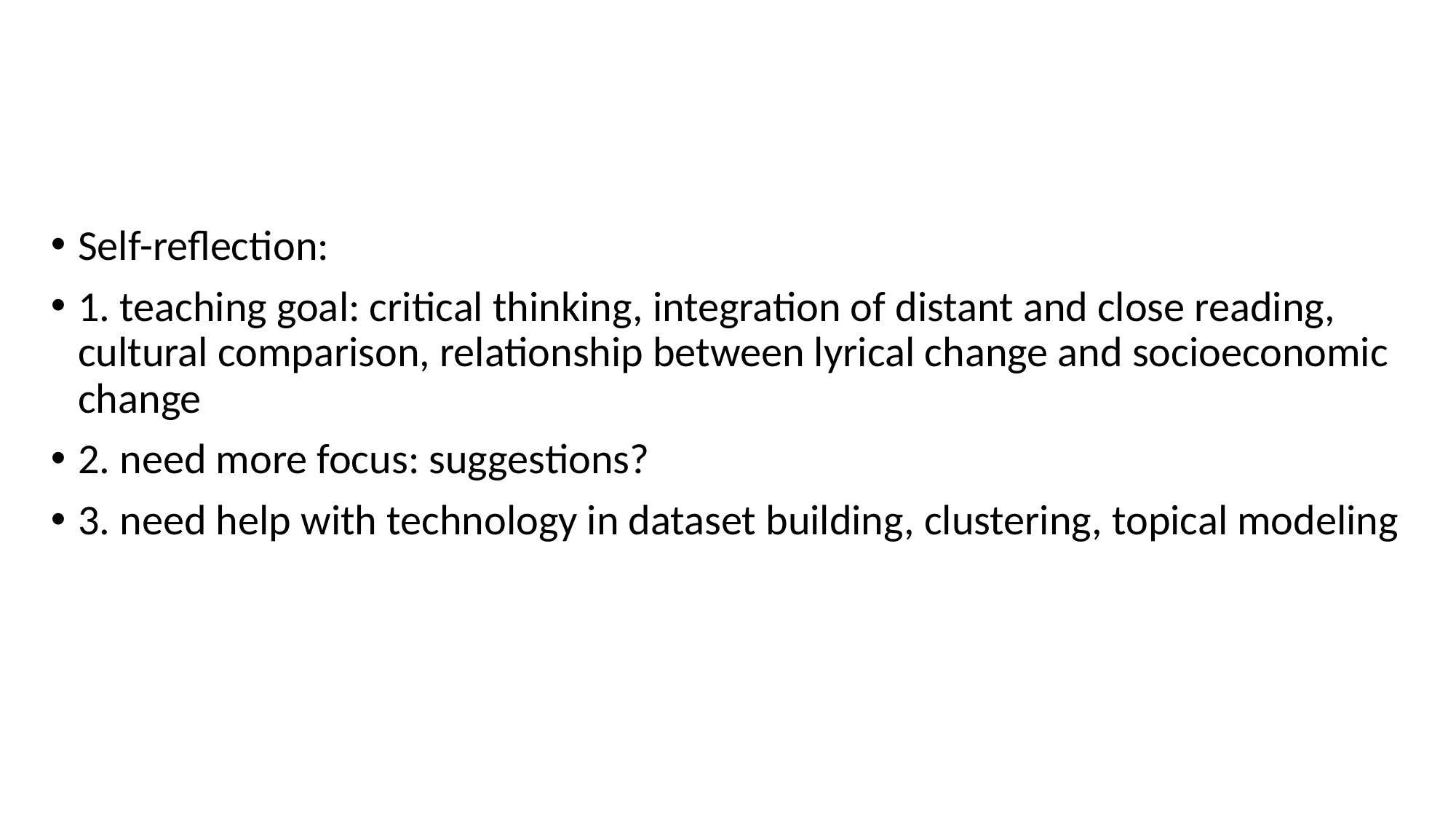

#
Self-reflection:
1. teaching goal: critical thinking, integration of distant and close reading, cultural comparison, relationship between lyrical change and socioeconomic change
2. need more focus: suggestions?
3. need help with technology in dataset building, clustering, topical modeling